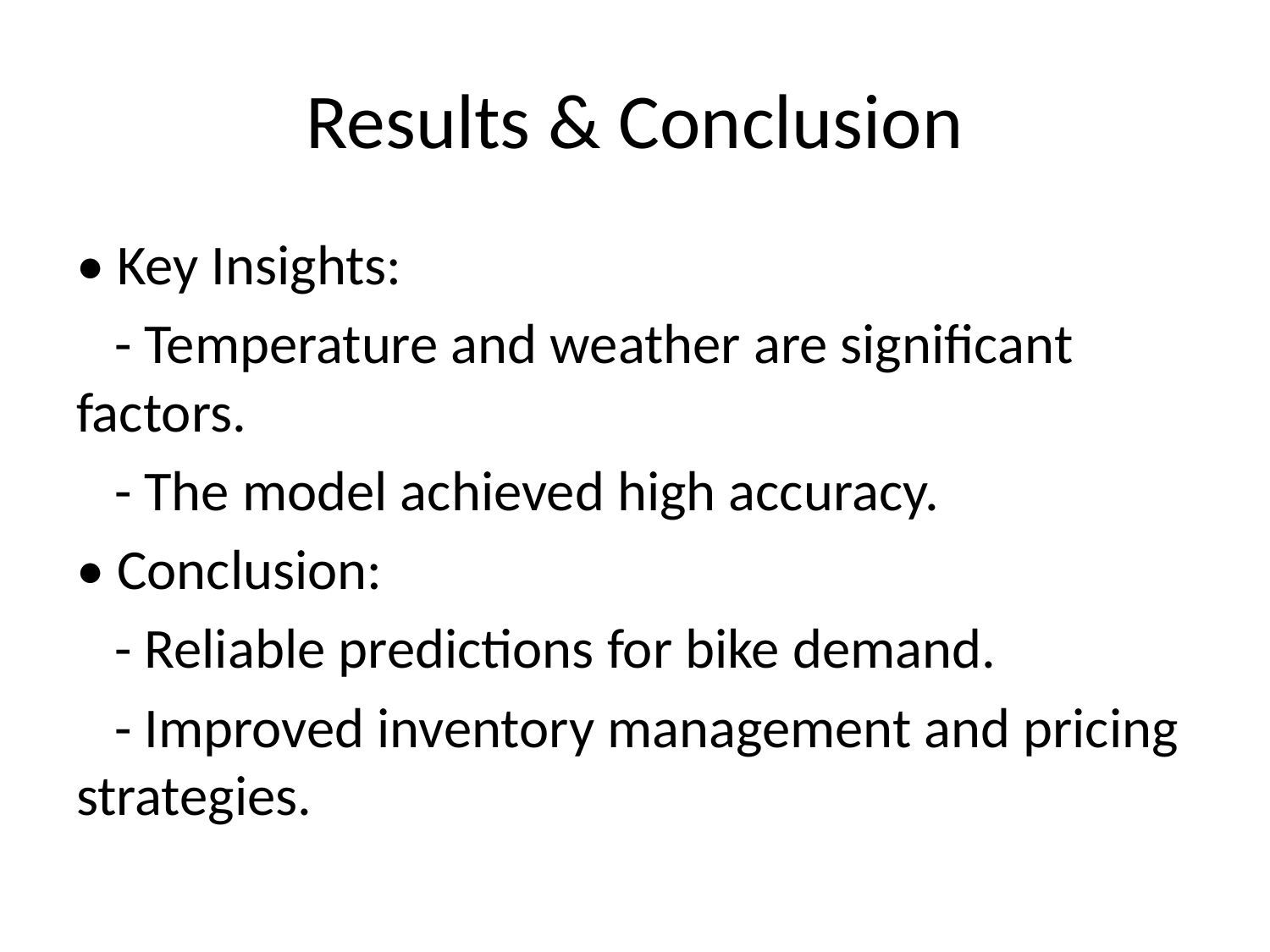

# Results & Conclusion
• Key Insights:
   - Temperature and weather are significant factors.
   - The model achieved high accuracy.
• Conclusion:
   - Reliable predictions for bike demand.
   - Improved inventory management and pricing strategies.